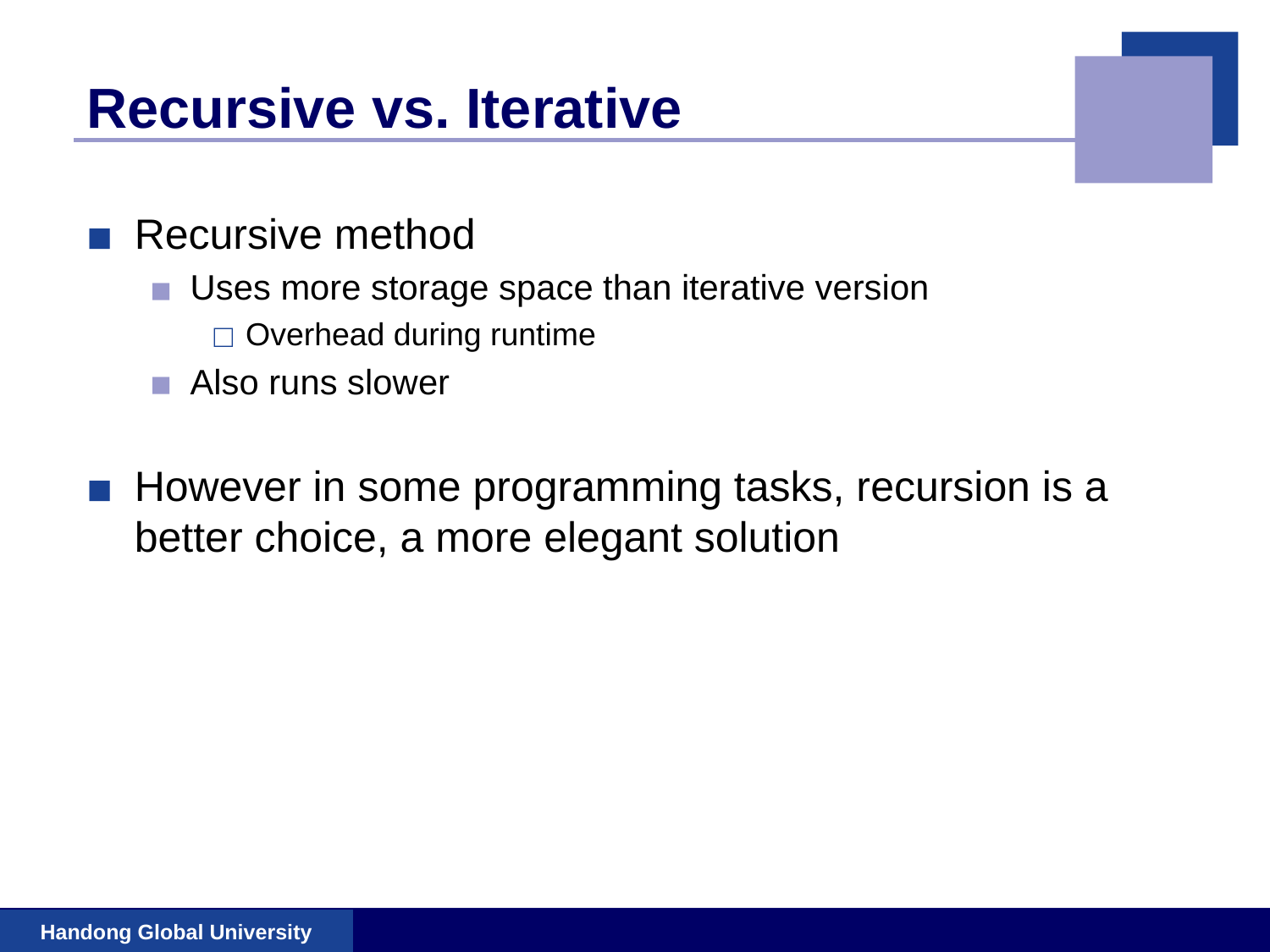

# Recursive vs. Iterative
Recursive method
Uses more storage space than iterative version
Overhead during runtime
Also runs slower

However in some programming tasks, recursion is a better choice, a more elegant solution